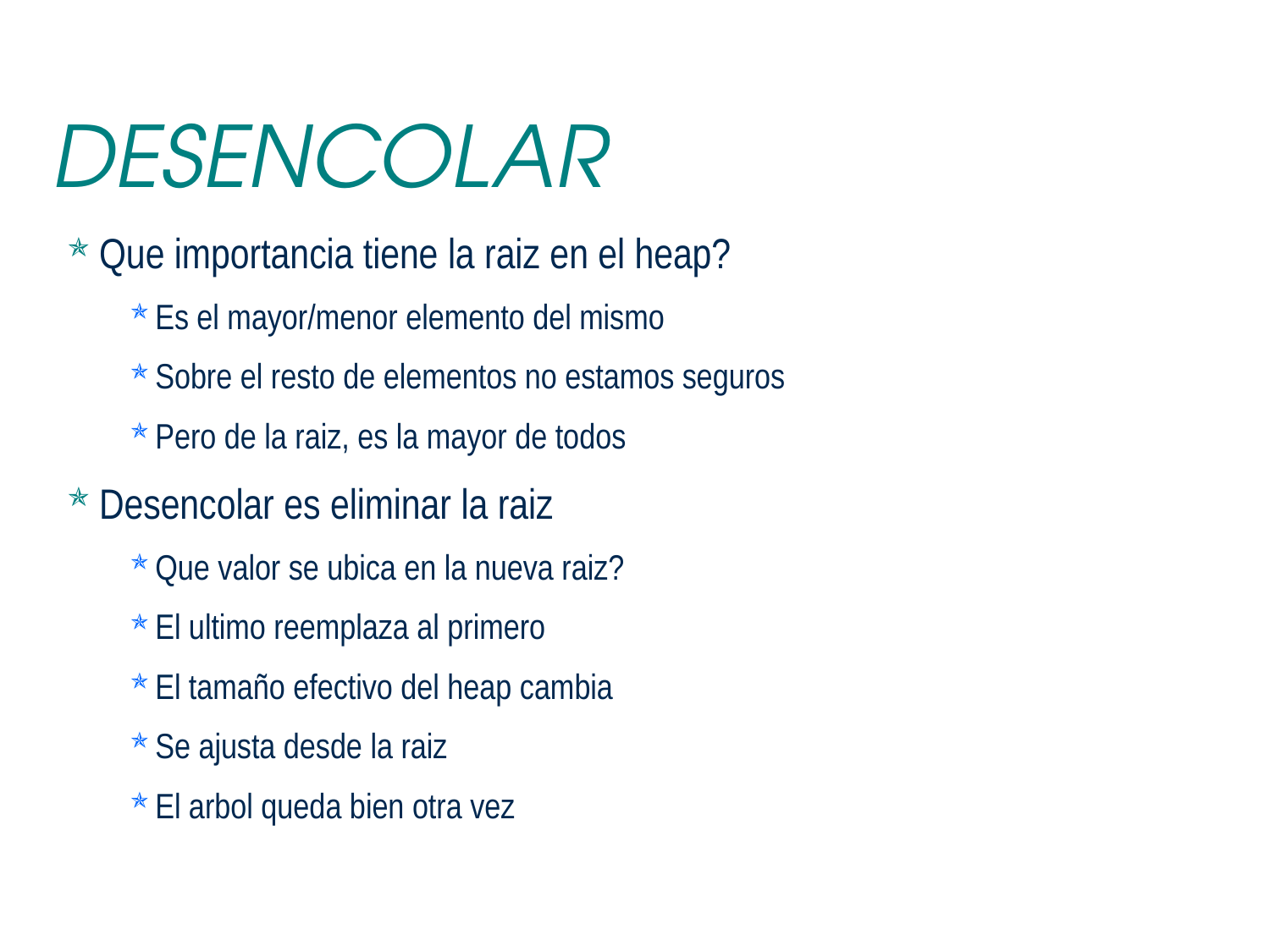

# DESENCOLAR
Que importancia tiene la raiz en el heap?
Es el mayor/menor elemento del mismo
Sobre el resto de elementos no estamos seguros
Pero de la raiz, es la mayor de todos
Desencolar es eliminar la raiz
Que valor se ubica en la nueva raiz?
El ultimo reemplaza al primero
El tamaño efectivo del heap cambia
Se ajusta desde la raiz
El arbol queda bien otra vez